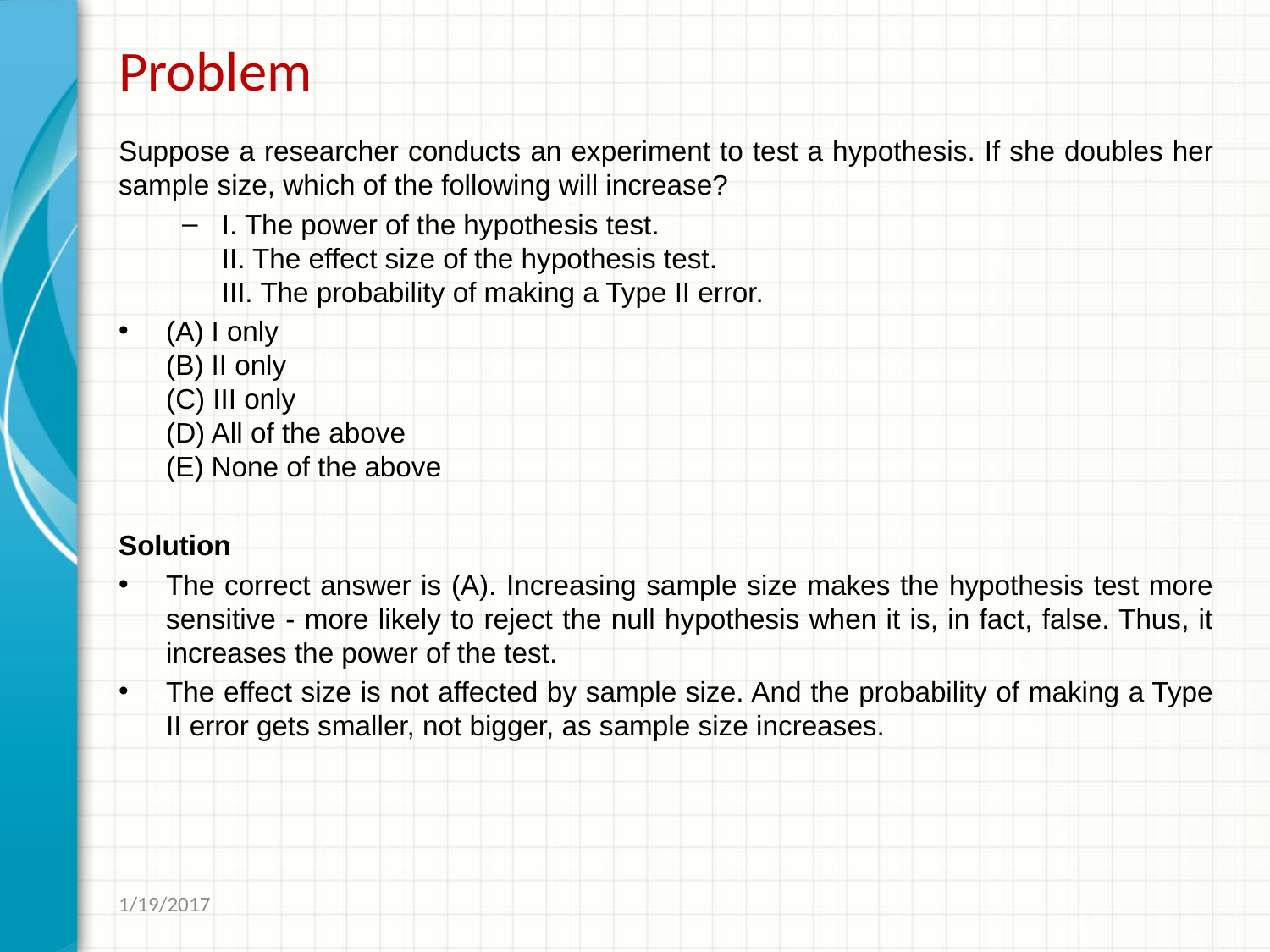

# Problem
Suppose a researcher conducts an experiment to test a hypothesis. If she doubles her sample size, which of the following will increase?
I. The power of the hypothesis test. 
II. The effect size of the hypothesis test. 
III. The probability of making a Type II error.
(A) I only 
(B) II only 
(C) III only 
(D) All of the above 
(E) None of the above

Solution
The correct answer is (A). Increasing sample size makes the hypothesis test more sensitive - more likely to reject the null hypothesis when it is, in fact, false. Thus, it increases the power of the test.
The effect size is not affected by sample size. And the probability of making a Type II error gets smaller, not bigger, as sample size increases.

1/19/2017